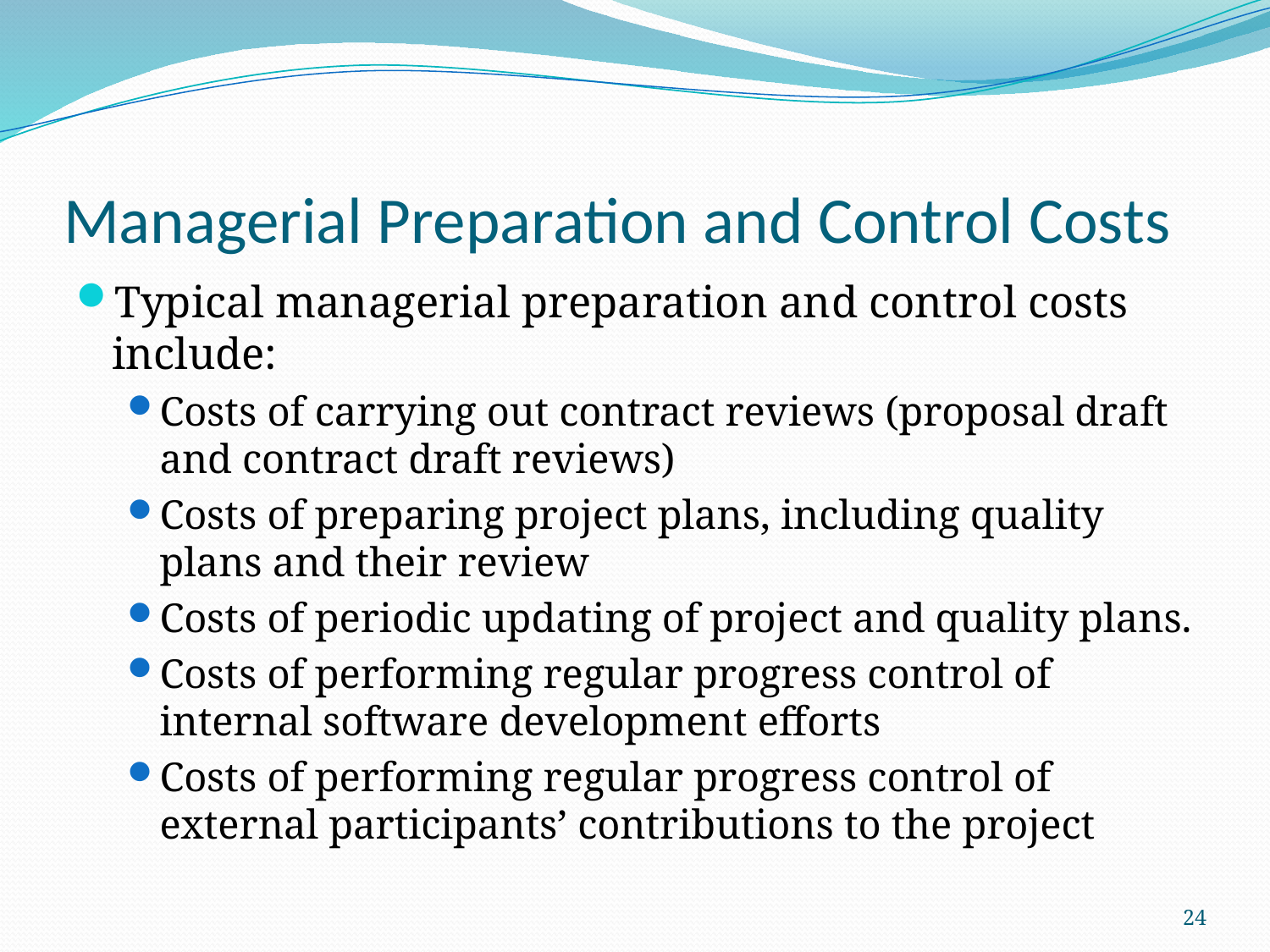

# Managerial Preparation and Control Costs
Typical managerial preparation and control costs include:
Costs of carrying out contract reviews (proposal draft and contract draft reviews)
Costs of preparing project plans, including quality plans and their review
Costs of periodic updating of project and quality plans.
Costs of performing regular progress control of internal software development efforts
Costs of performing regular progress control of external participants’ contributions to the project
24